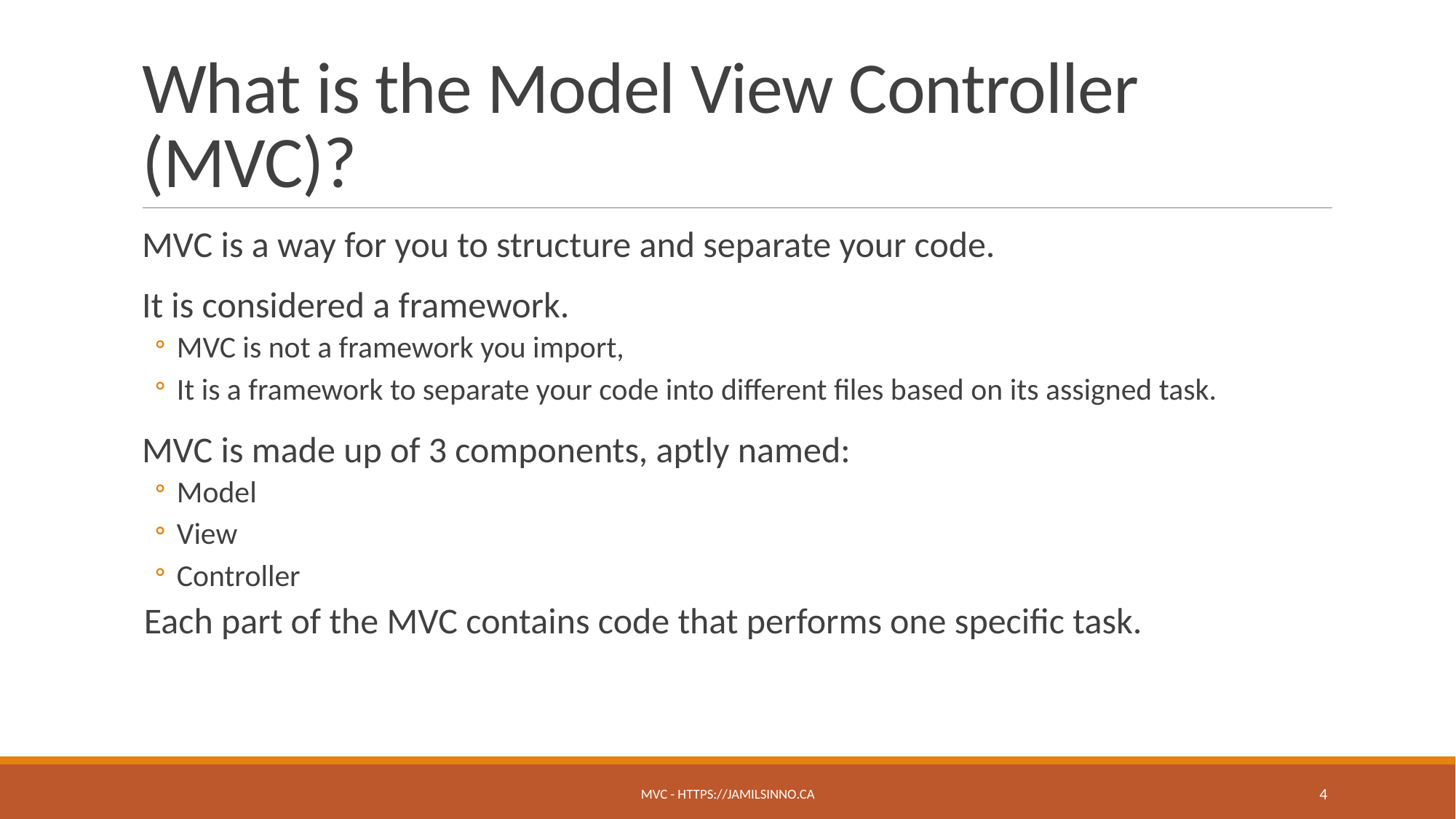

# What is the Model View Controller (MVC)?
MVC is a way for you to structure and separate your code.
It is considered a framework.
MVC is not a framework you import,
It is a framework to separate your code into different files based on its assigned task.
MVC is made up of 3 components, aptly named:
Model
View
Controller
Each part of the MVC contains code that performs one specific task.
MVC - https://jamilsinno.ca
4